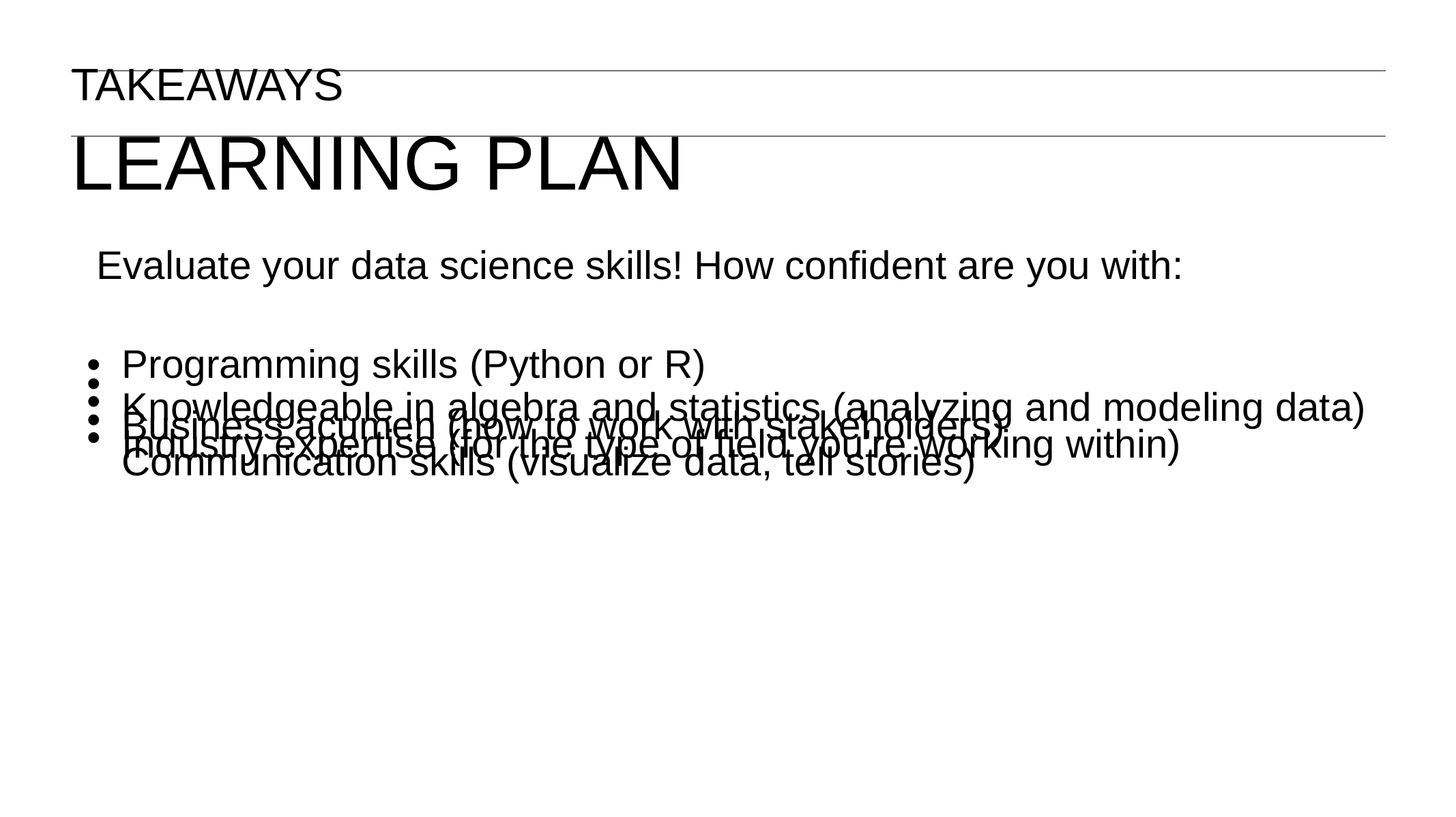

TAKEAWAYS
LEARNING PLAN
Evaluate your data science skills! How confident are you with:
•
•
•
•
•
Programming skills (Python or R)
Knowledgeable in algebra and statistics (analyzing and modeling data)
Business acumen (how to work with stakeholders)
Industry expertise (for the type of field you're working within)
Communication skills (visualize data, tell stories)